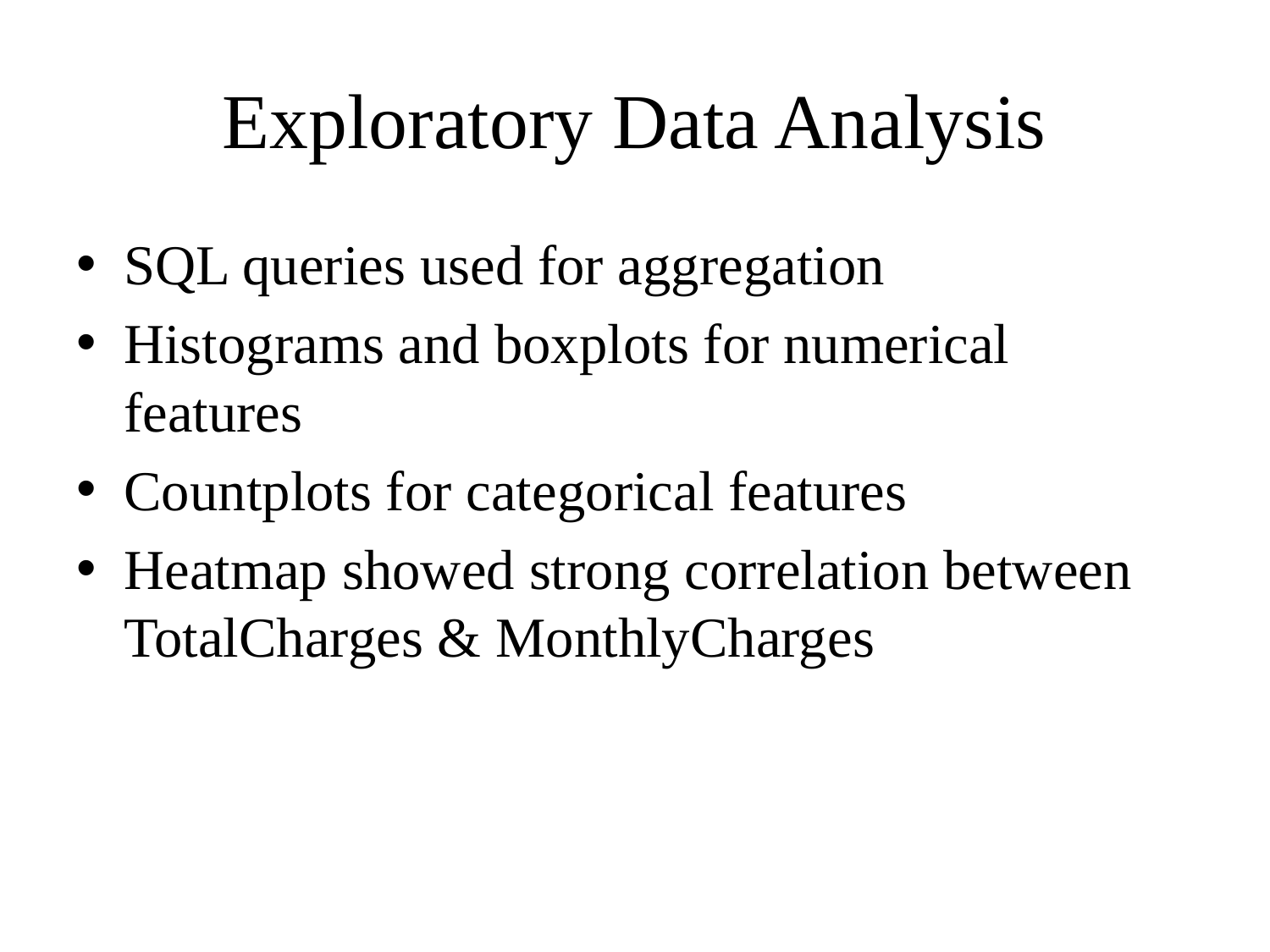

# Exploratory Data Analysis
SQL queries used for aggregation
Histograms and boxplots for numerical features
Countplots for categorical features
Heatmap showed strong correlation between TotalCharges & MonthlyCharges